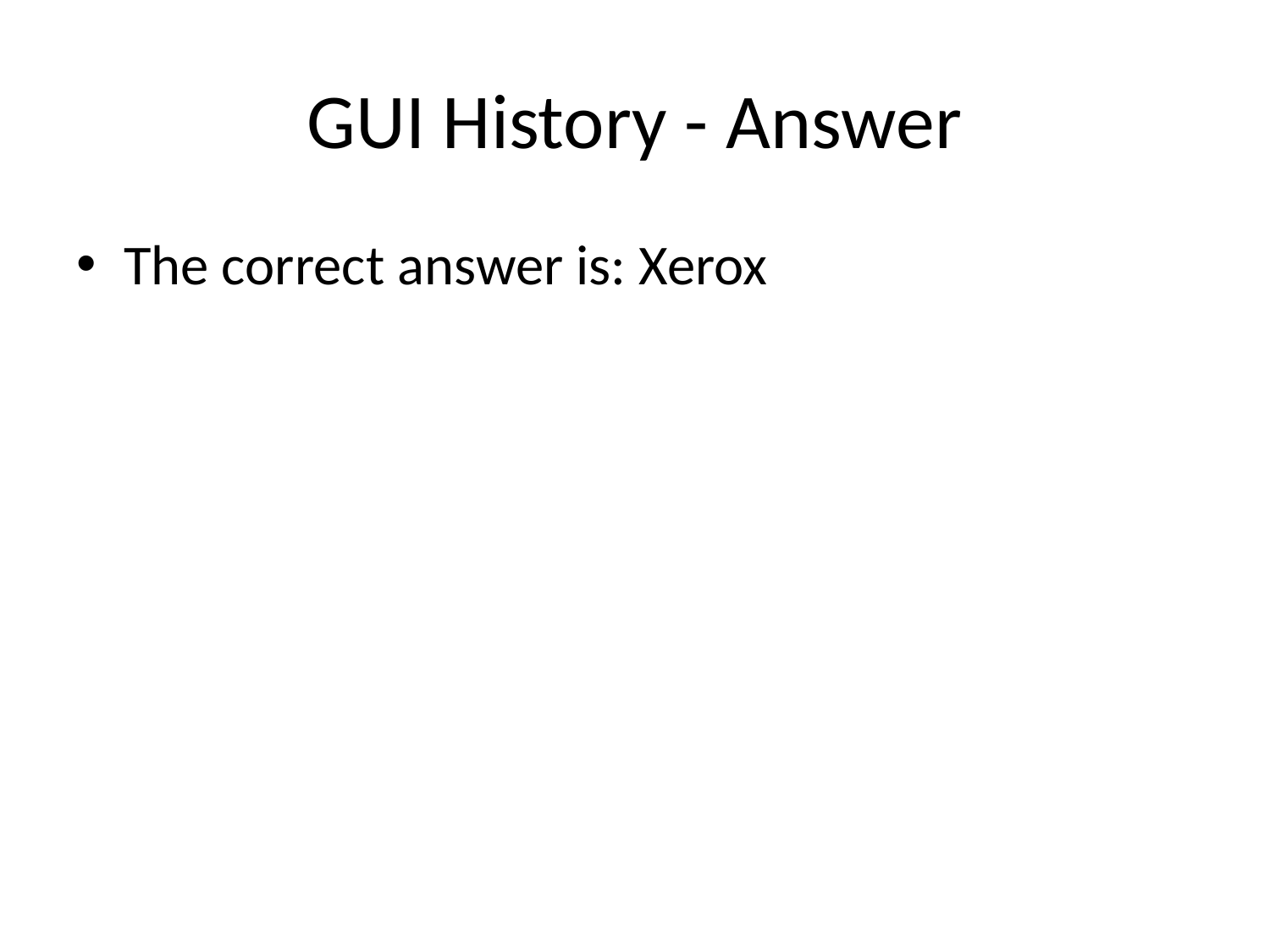

# GUI History - Answer
The correct answer is: Xerox